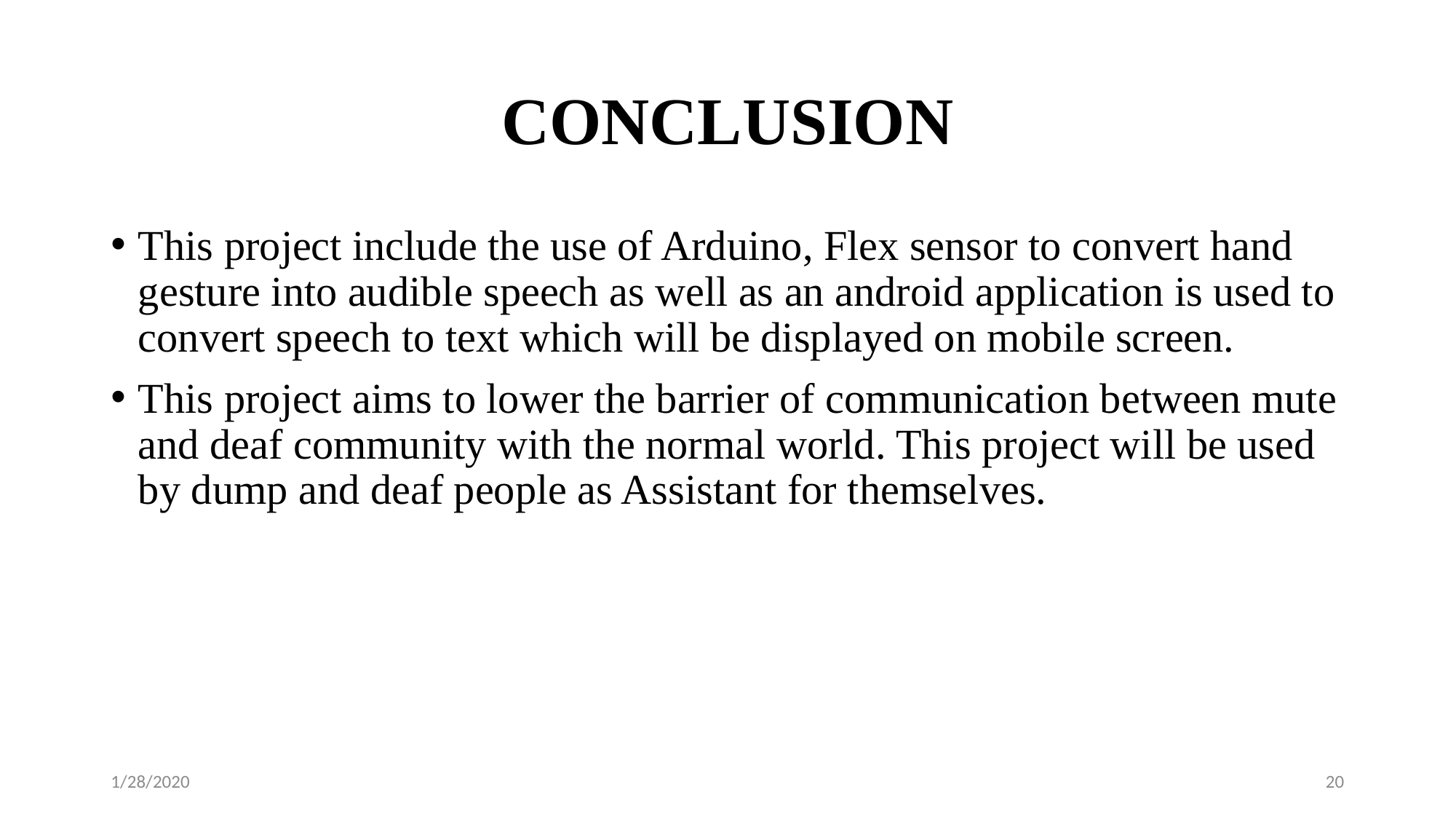

# CONCLUSION
This project include the use of Arduino, Flex sensor to convert hand gesture into audible speech as well as an android application is used to convert speech to text which will be displayed on mobile screen.
This project aims to lower the barrier of communication between mute and deaf community with the normal world. This project will be used by dump and deaf people as Assistant for themselves.
1/28/2020
20